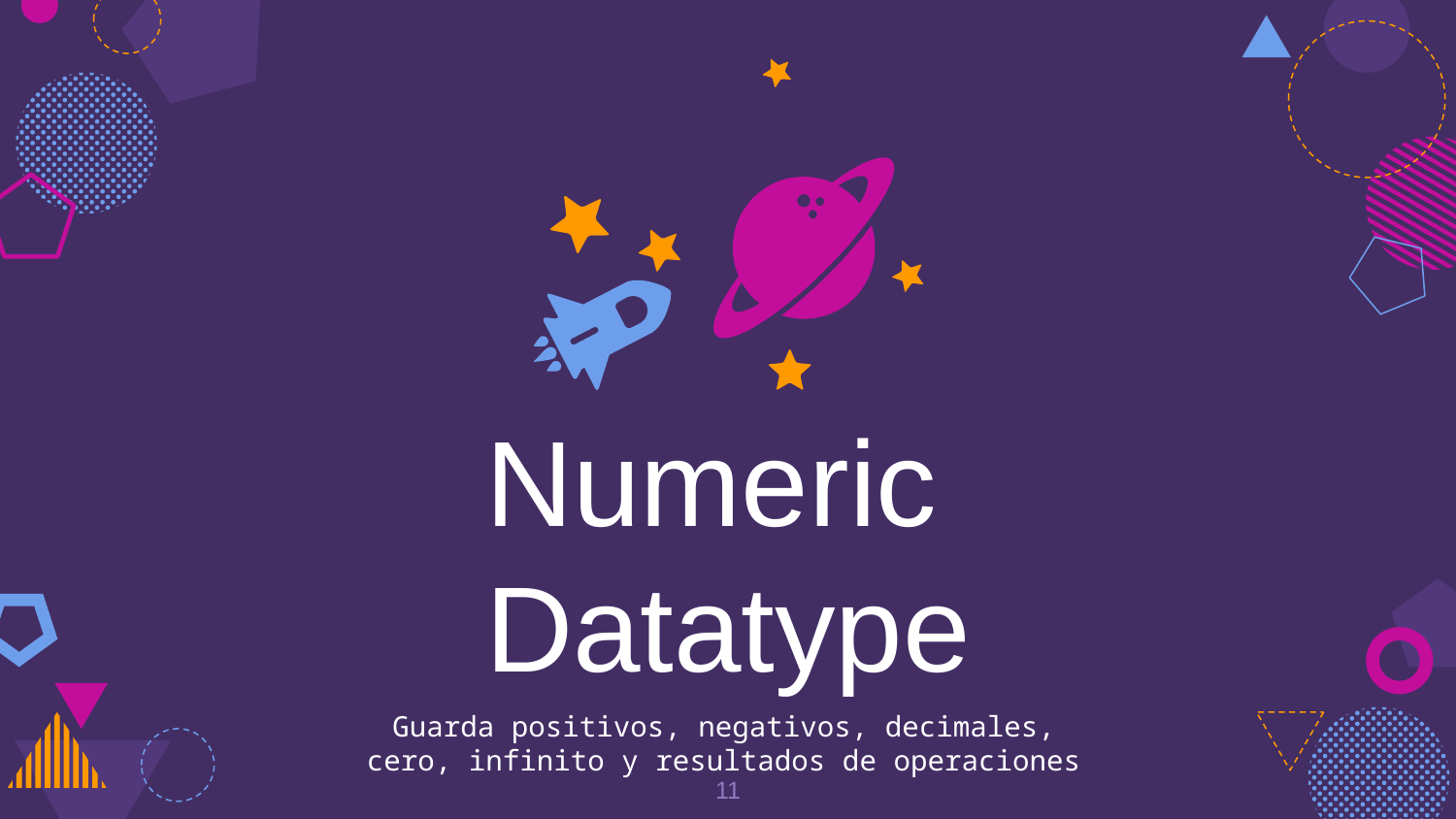

Numeric 
Datatype
Guarda positivos, negativos, decimales, cero, infinito y resultados de operaciones
11